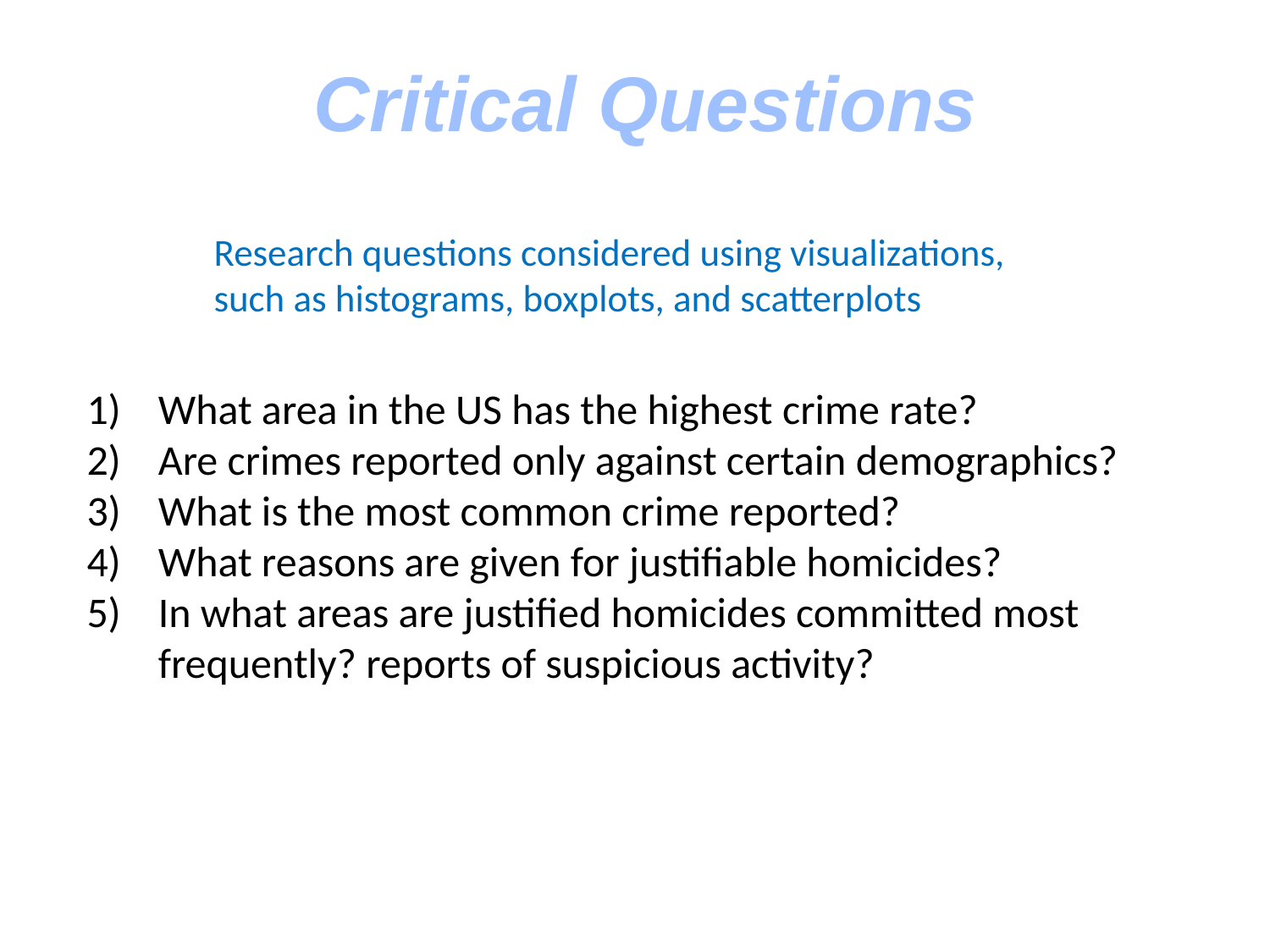

# Critical Questions
Research questions considered using visualizations, such as histograms, boxplots, and scatterplots

What area in the US has the highest crime rate?
Are crimes reported only against certain demographics?
What is the most common crime reported?
What reasons are given for justifiable homicides?
In what areas are justified homicides committed most frequently? reports of suspicious activity?